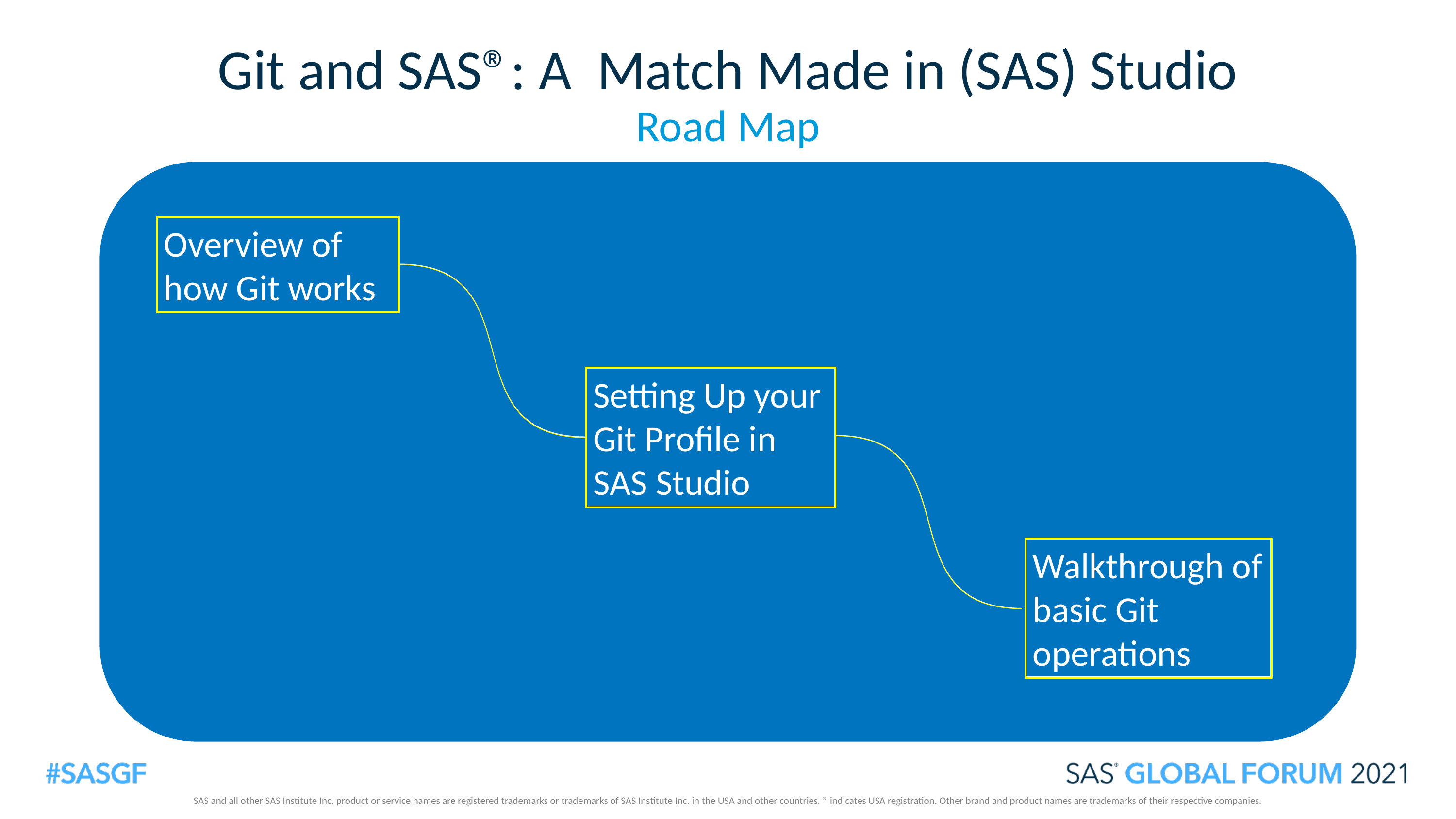

# Git and SAS®: A  Match Made in (SAS) Studio
Road Map

Overview of how Git works

Setting Up your Git Profile in SAS Studio

Walkthrough of basic Git operations